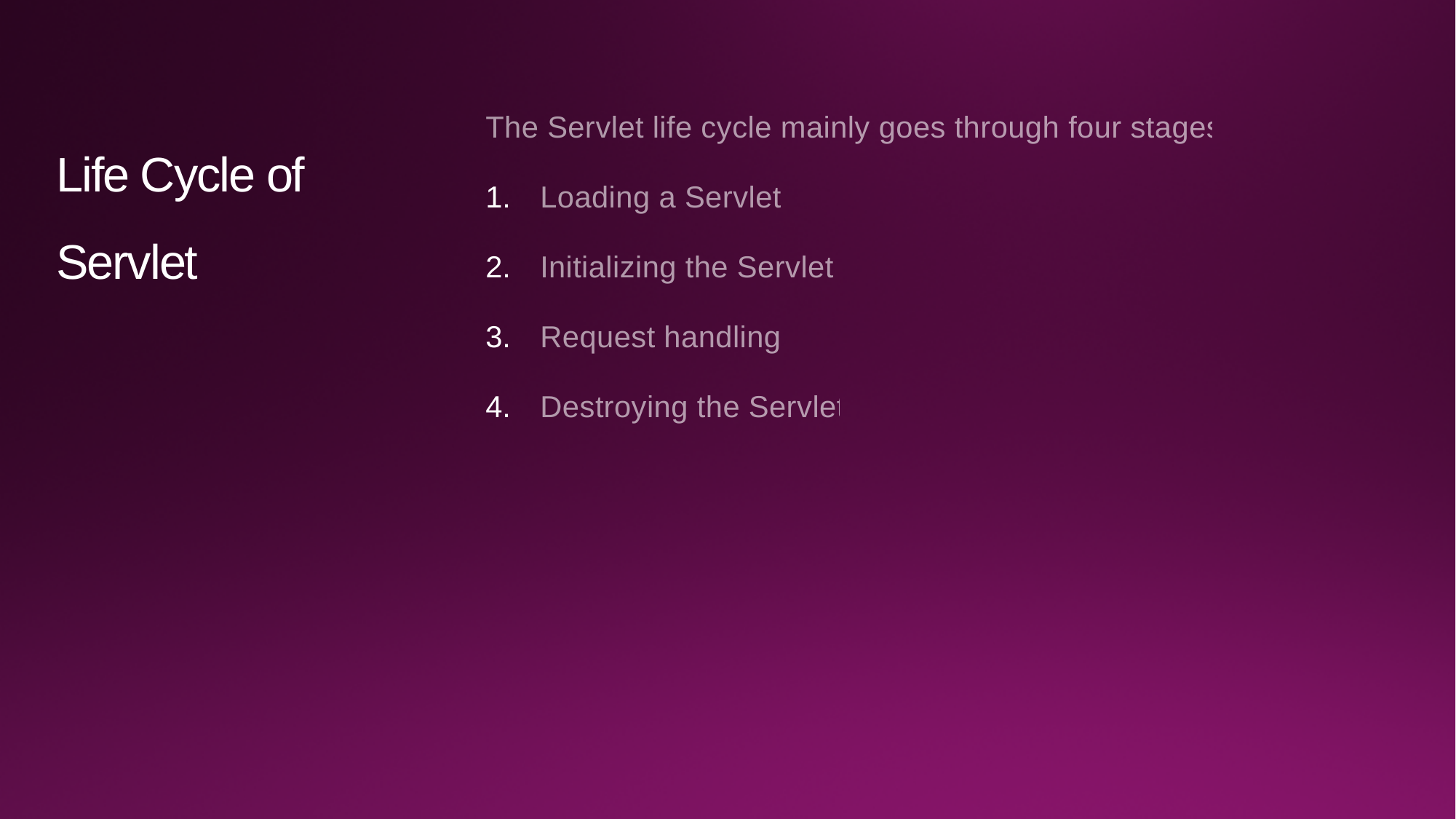

# Life Cycle of Servlet
The Servlet life cycle mainly goes through four stages:
Loading a Servlet.
Initializing the Servlet.
Request handling.
Destroying the Servlet